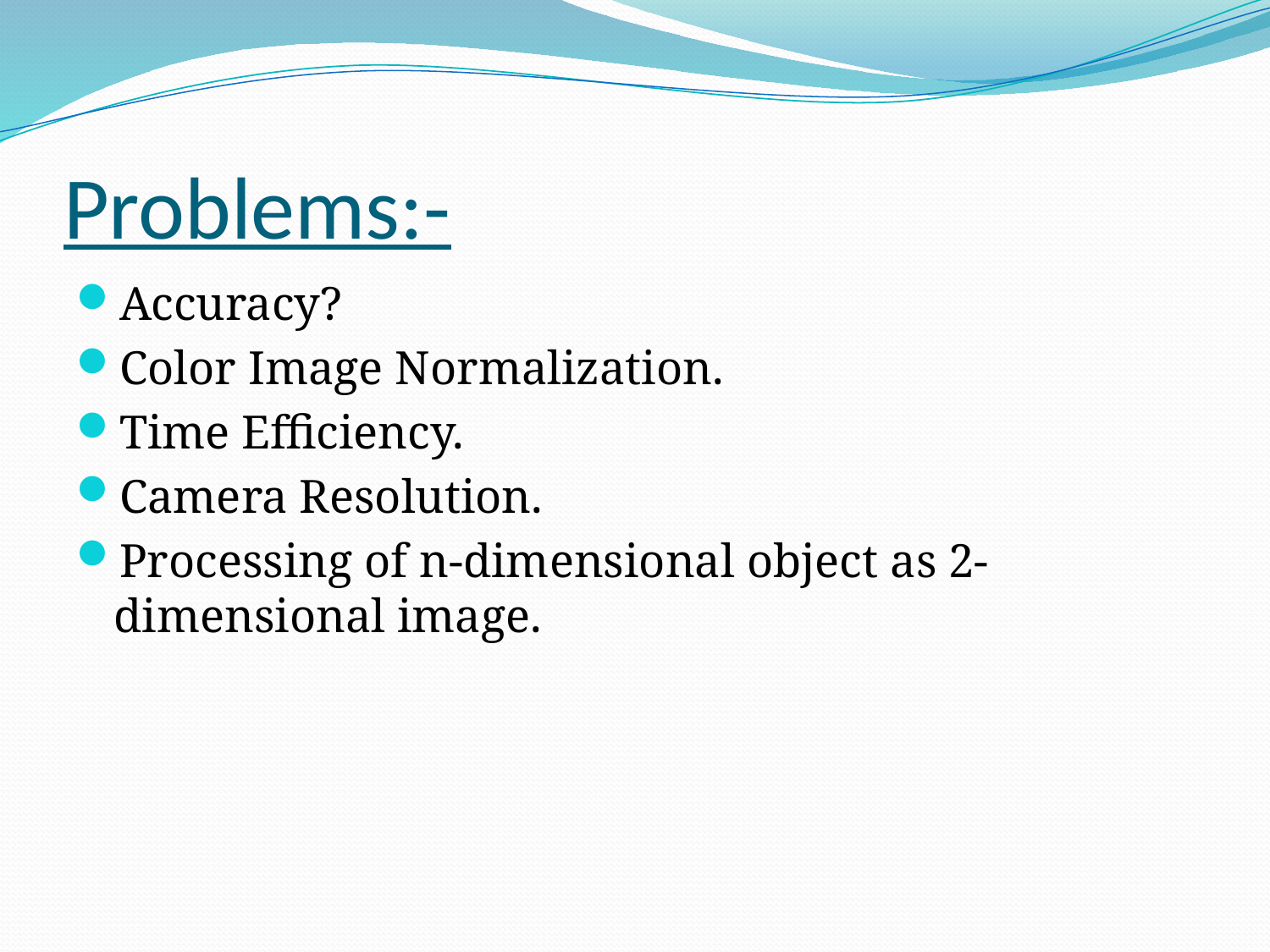

# Problems:-
Accuracy?
Color Image Normalization.
Time Efficiency.
Camera Resolution.
Processing of n-dimensional object as 2-dimensional image.